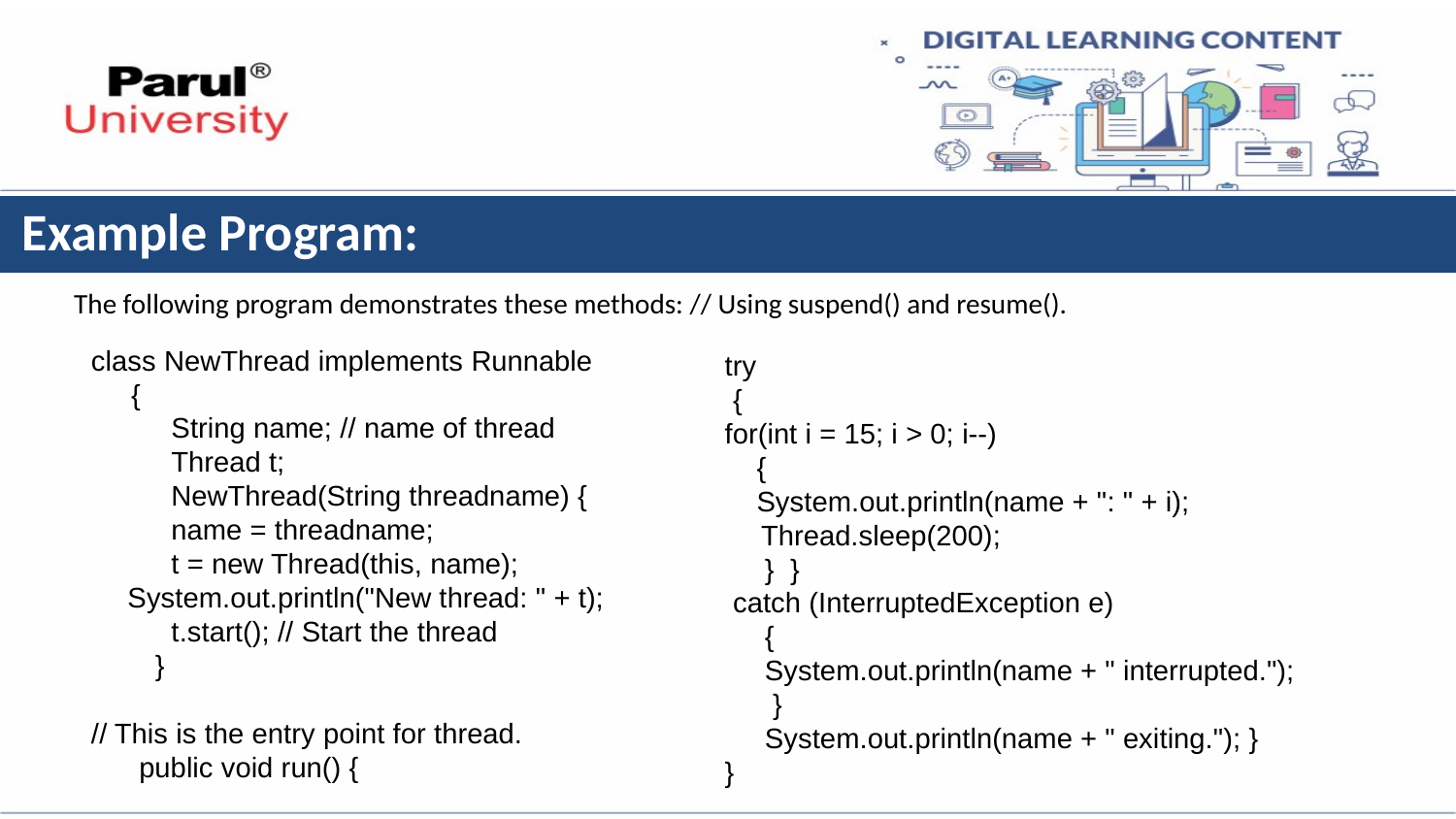

# Example Program:
The following program demonstrates these methods: // Using suspend() and resume().
try
 {
for(int i = 15; i > 0; i--)
    {
    System.out.println(name + ": " + i); Thread.sleep(200);
     }  }
 catch (InterruptedException e)
     {
     System.out.println(name + " interrupted.");
      }
     System.out.println(name + " exiting."); }
}
class NewThread implements Runnable
     {
          String name; // name of thread
          Thread t;
          NewThread(String threadname) {
          name = threadname;
          t = new Thread(this, name);     System.out.println("New thread: " + t);
          t.start(); // Start the thread
        }

// This is the entry point for thread.
      public void run() {